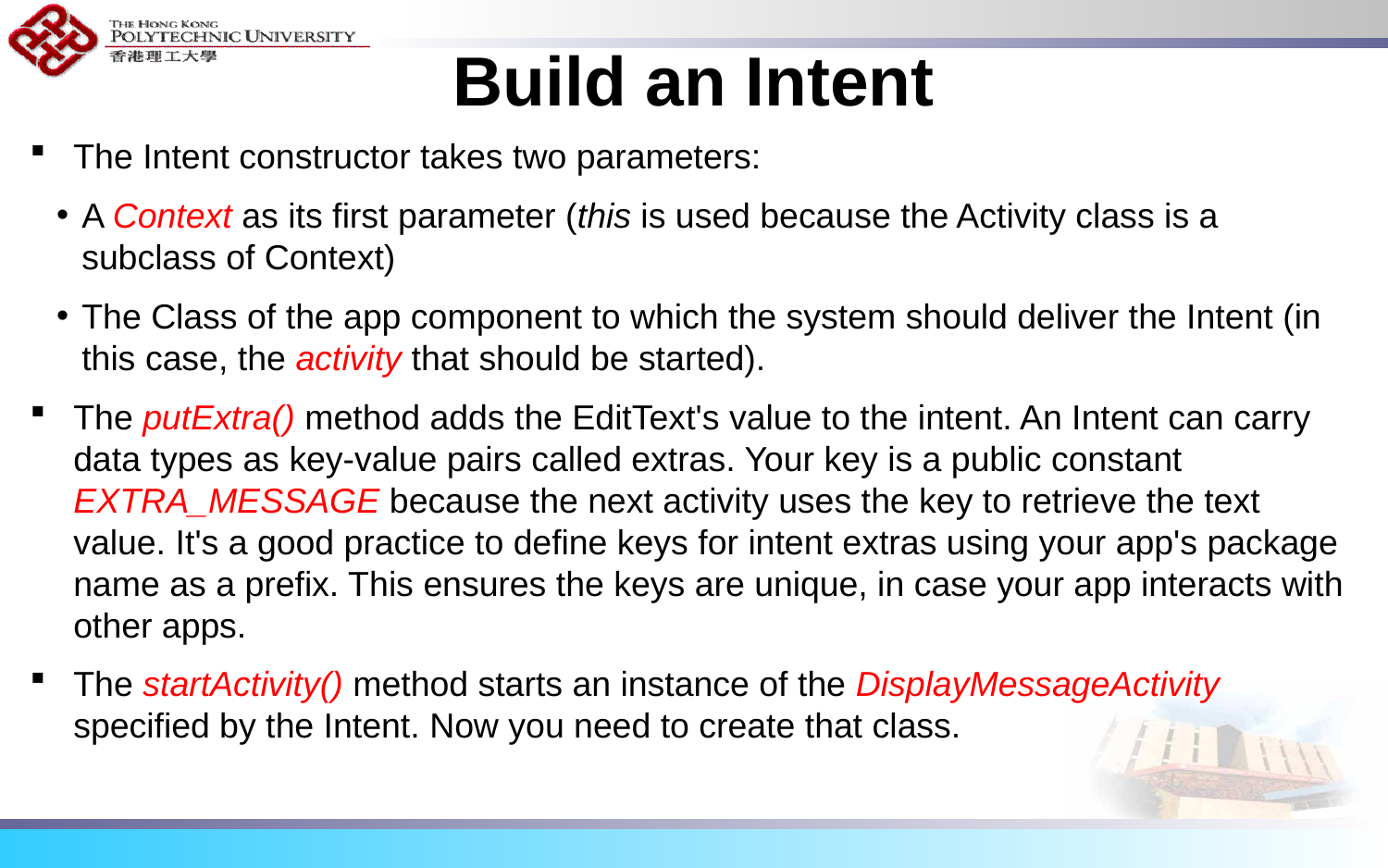

# Build an Intent
The Intent constructor takes two parameters:
A Context as its first parameter (this is used because the Activity class is a subclass of Context)
The Class of the app component to which the system should deliver the Intent (in this case, the activity that should be started).
The putExtra() method adds the EditText's value to the intent. An Intent can carry data types as key-value pairs called extras. Your key is a public constant EXTRA_MESSAGE because the next activity uses the key to retrieve the text value. It's a good practice to define keys for intent extras using your app's package name as a prefix. This ensures the keys are unique, in case your app interacts with other apps.
The startActivity() method starts an instance of the DisplayMessageActivity specified by the Intent. Now you need to create that class.